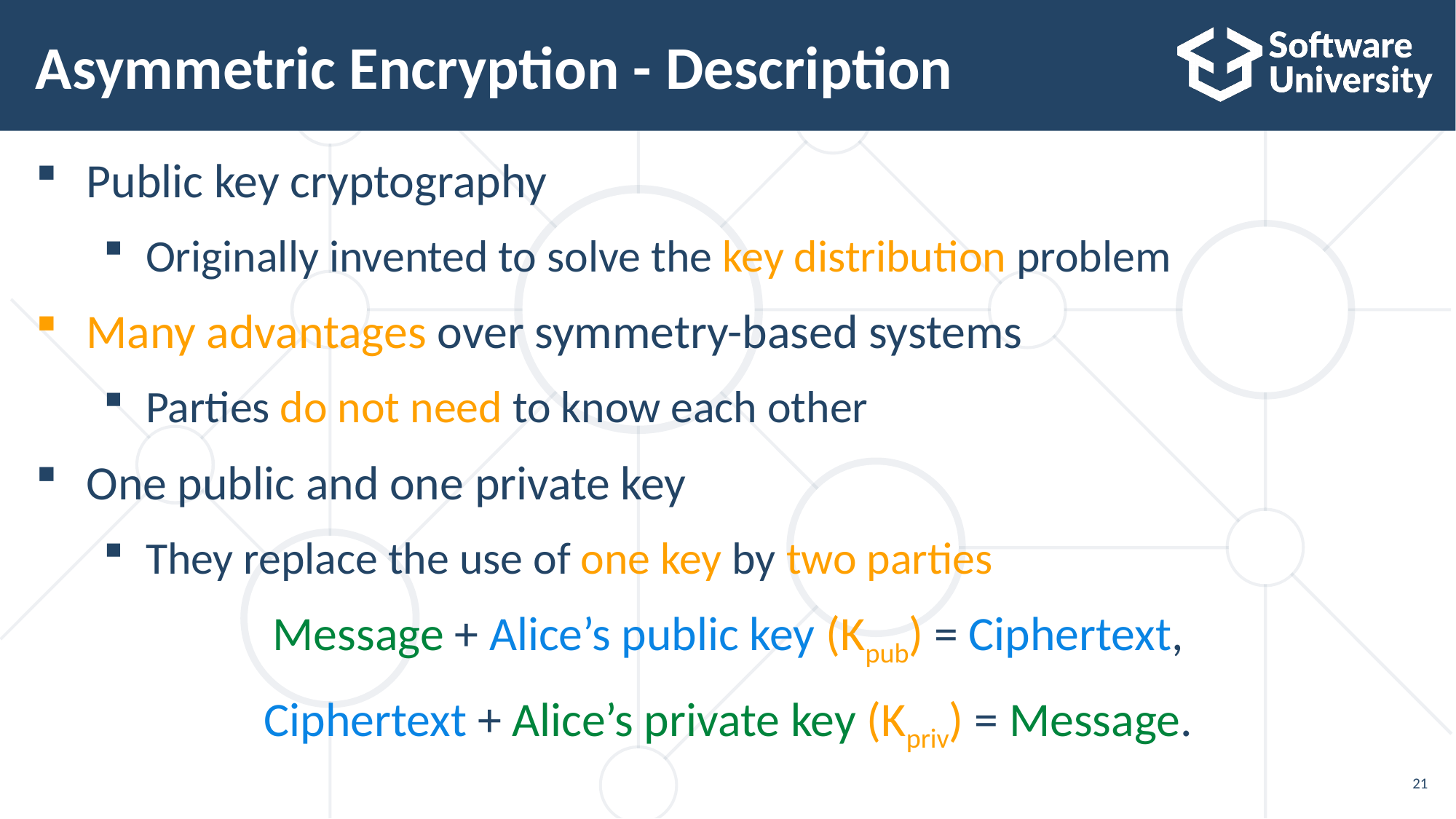

# Asymmetric Encryption - Description
Public key cryptography
Originally invented to solve the key distribution problem
Many advantages over symmetry-based systems
Parties do not need to know each other
One public and one private key
They replace the use of one key by two parties
Message + Alice’s public key (Kpub) = Ciphertext,
Ciphertext + Alice’s private key (Kpriv) = Message.
21